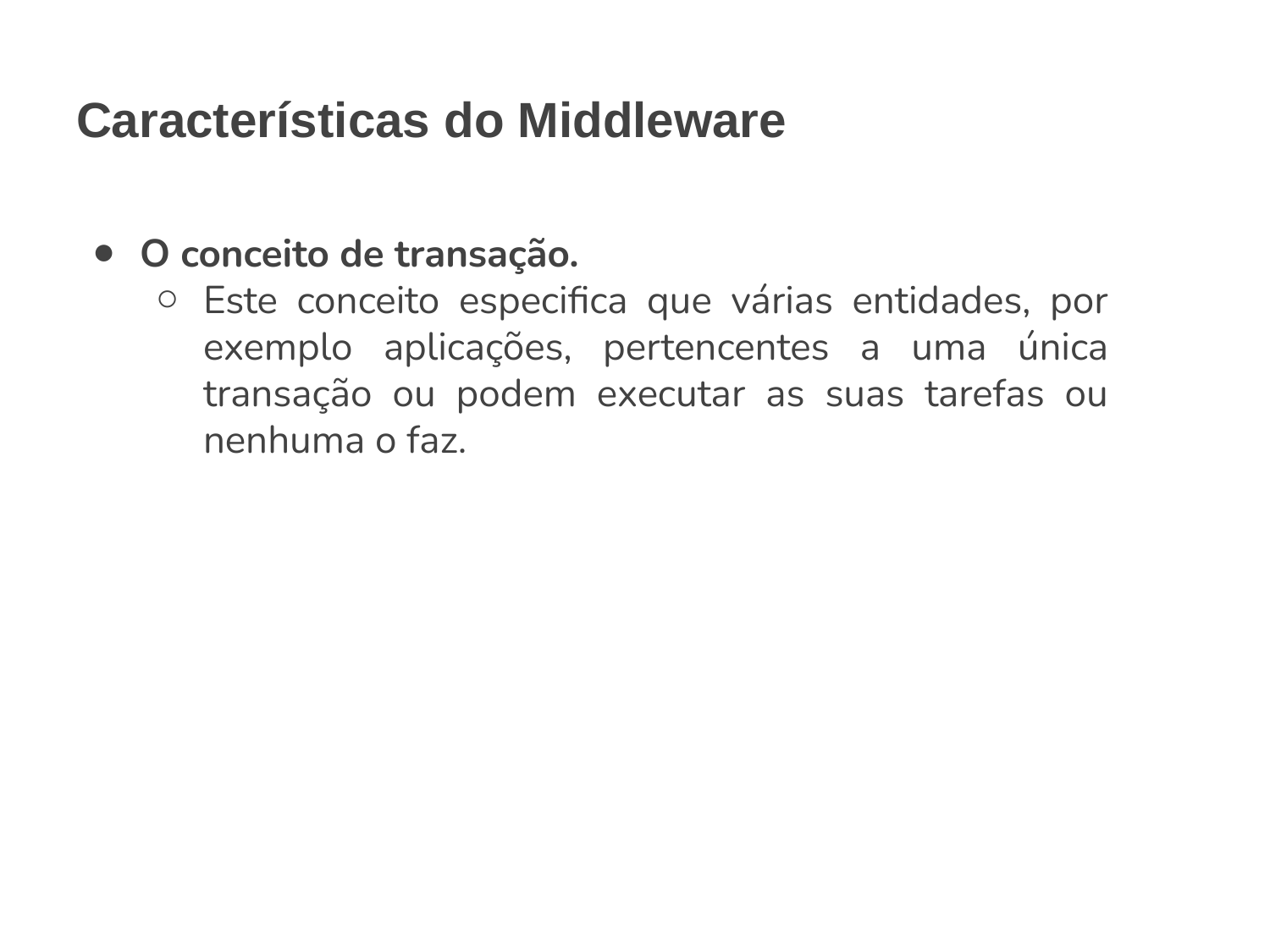

# Características do Middleware
O conceito de transação.
Este conceito especifica que várias entidades, por exemplo aplicações, pertencentes a uma única transação ou podem executar as suas tarefas ou nenhuma o faz.